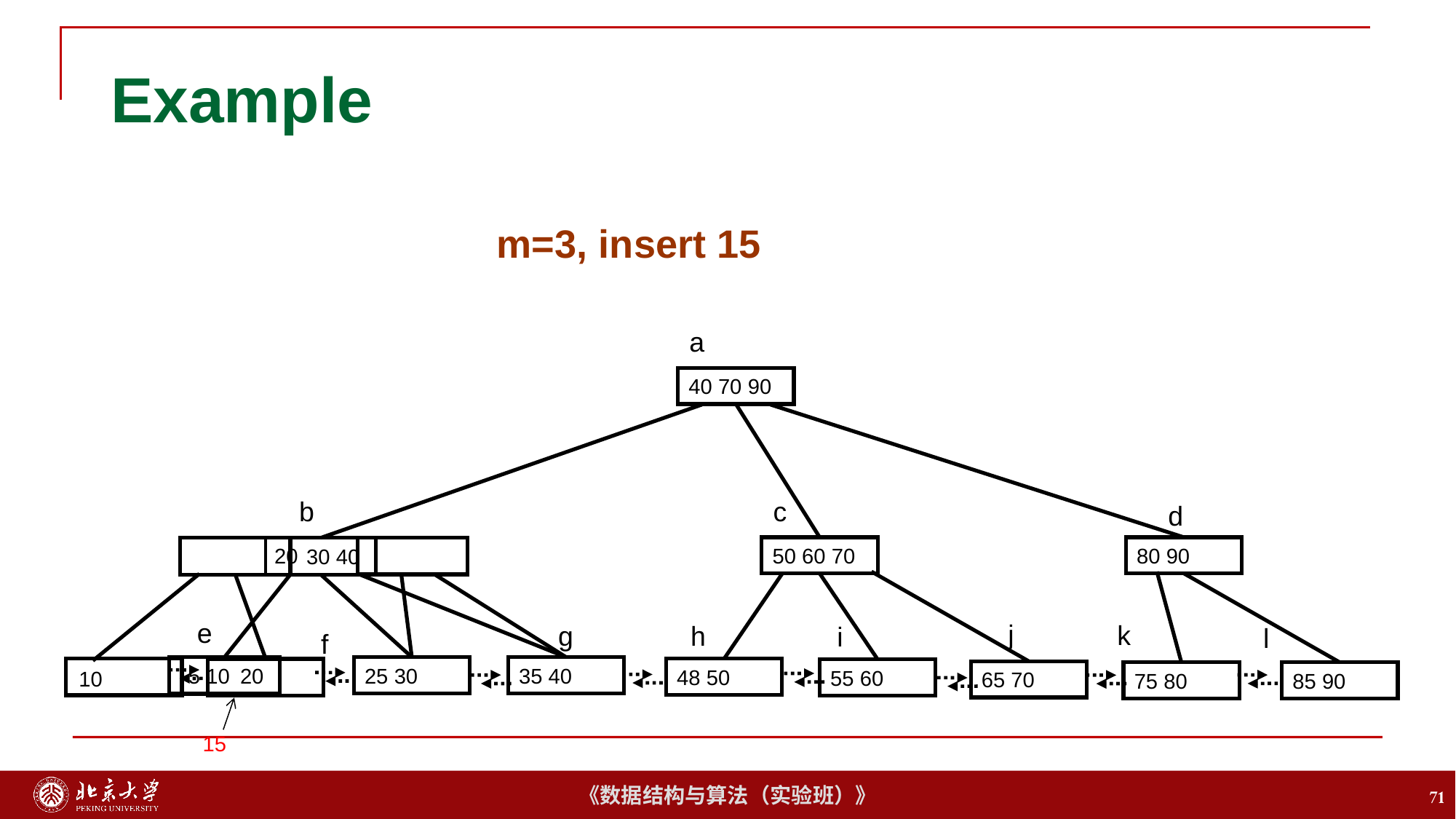

# Example
m=3, insert 15
a
40 70 90
c
b
d
50 60 70
80 90
20

30 40
e
j
k
h
g
i
l
f

5 10
25 30
35 40
20

48 50

55 60
10
65 70
75 80
85 90

15
71